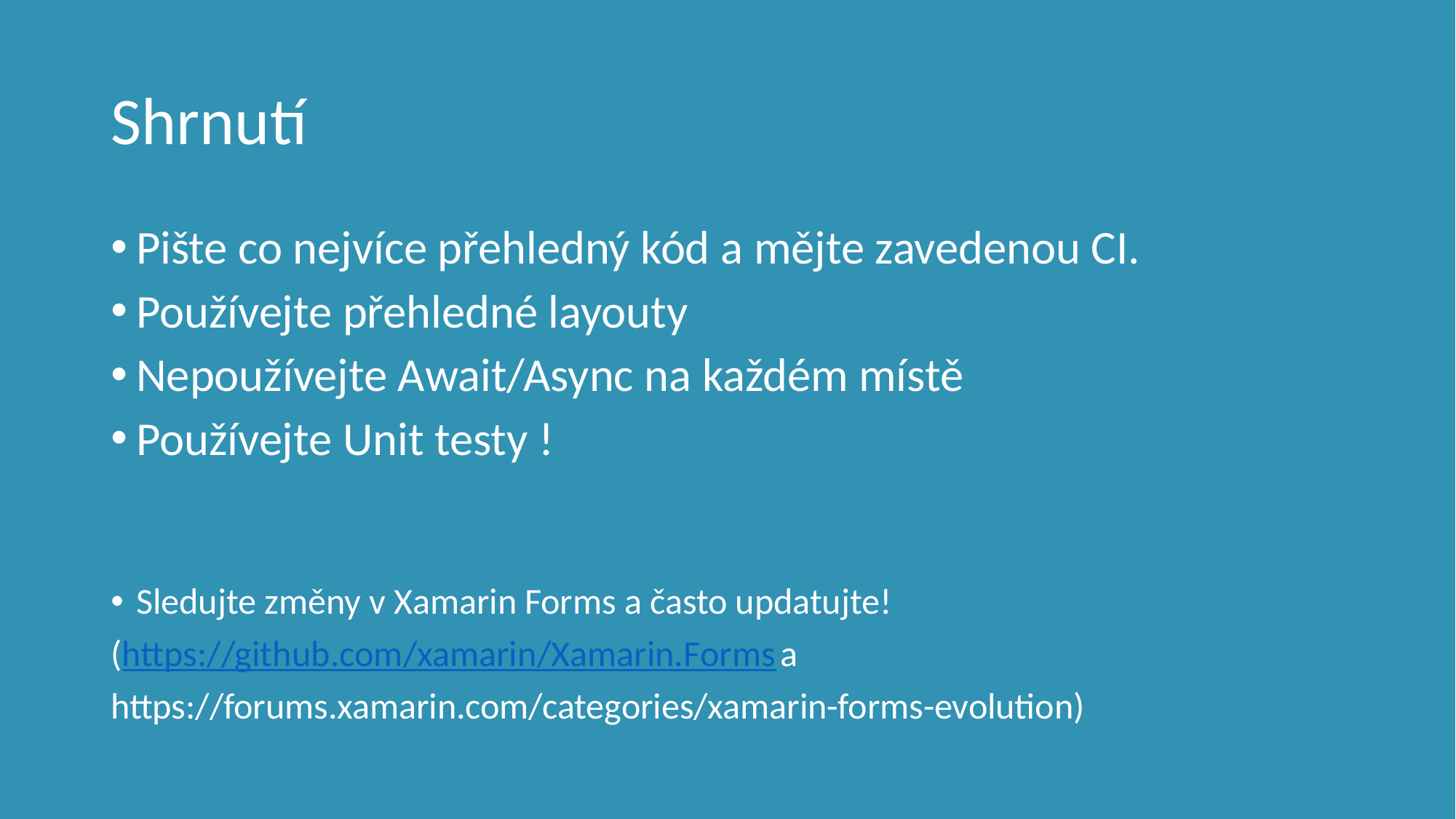

# Shrnutí
Pište co nejvíce přehledný kód a mějte zavedenou CI.
Používejte přehledné layouty
Nepoužívejte Await/Async na každém místě
Používejte Unit testy !

Sledujte změny v Xamarin Forms a často updatujte!
(https://github.com/xamarin/Xamarin.Forms a
https://forums.xamarin.com/categories/xamarin-forms-evolution)